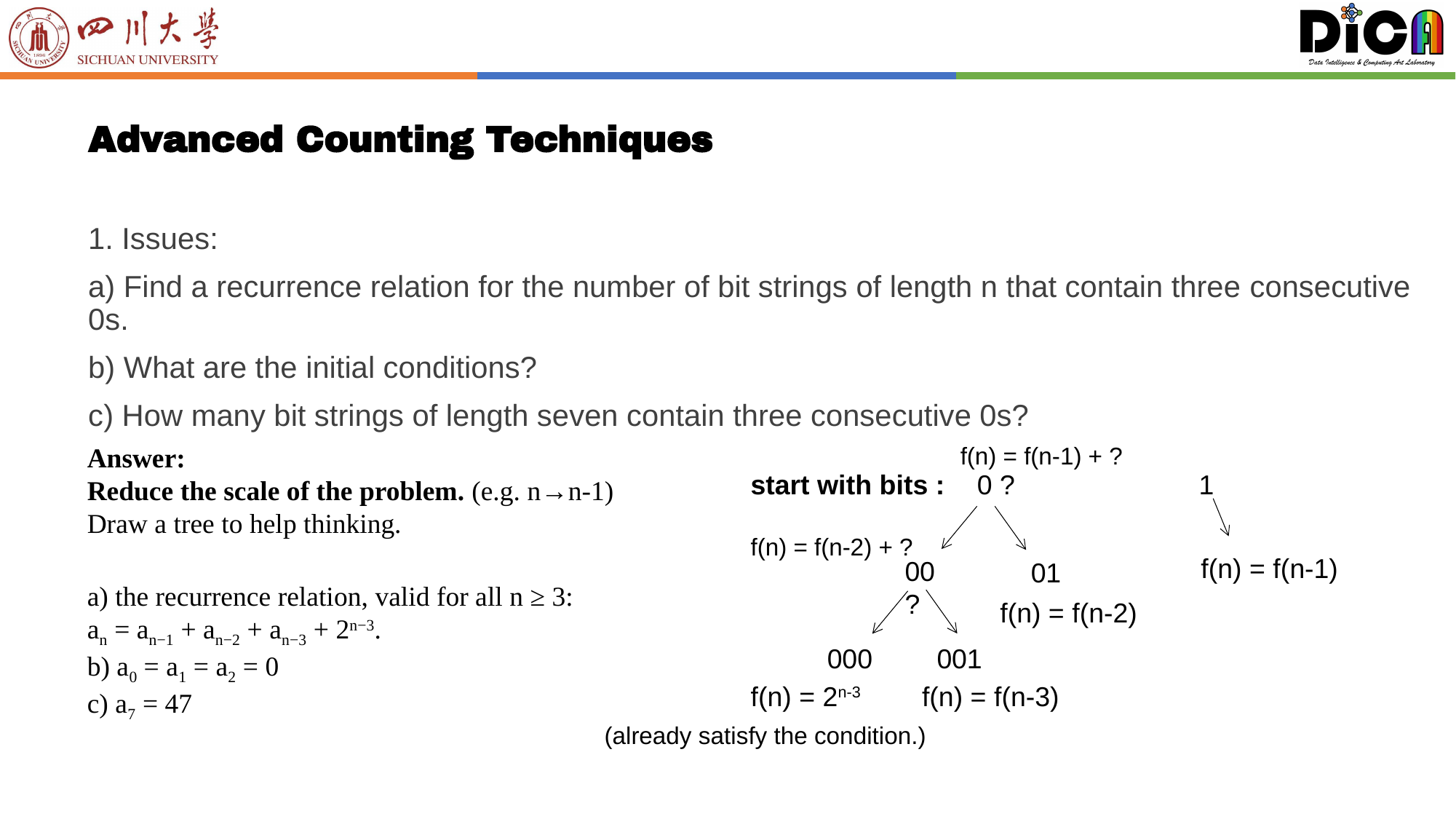

# Advanced Counting Techniques
1. Issues:
a) Find a recurrence relation for the number of bit strings of length n that contain three consecutive 0s.
b) What are the initial conditions?
c) How many bit strings of length seven contain three consecutive 0s?

Answer:
Reduce the scale of the problem. (e.g. n→n-1)
Draw a tree to help thinking.
f(n) = f(n-1) + ?
start with bits :
0 ?
1
f(n) = f(n-2) + ?
f(n) = f(n-1)
00?
01
f(n) = f(n-2)
000
001
f(n) = 2n-3
f(n) = f(n-3)
(already satisfy the condition.)
a) the recurrence relation, valid for all n ≥ 3:
an = an−1 + an−2 + an−3 + 2n−3.
b) a0 = a1 = a2 = 0
c) a7 = 47

18